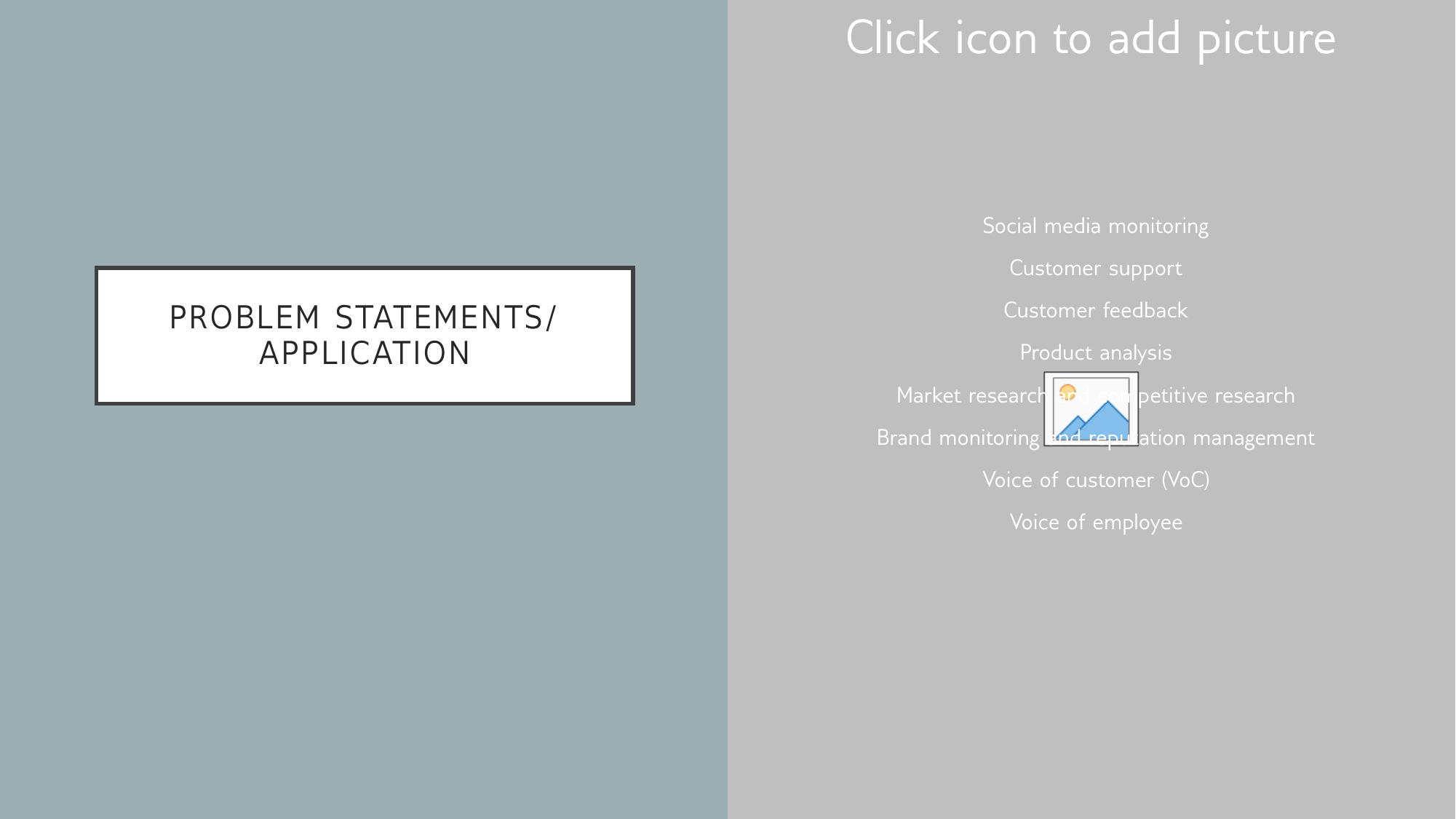

Social media monitoring
Customer support
Customer feedback
Product analysis
Market research and competitive research
Brand monitoring and reputation management
Voice of customer (VoC)
Voice of employee

# Problem statements/ application